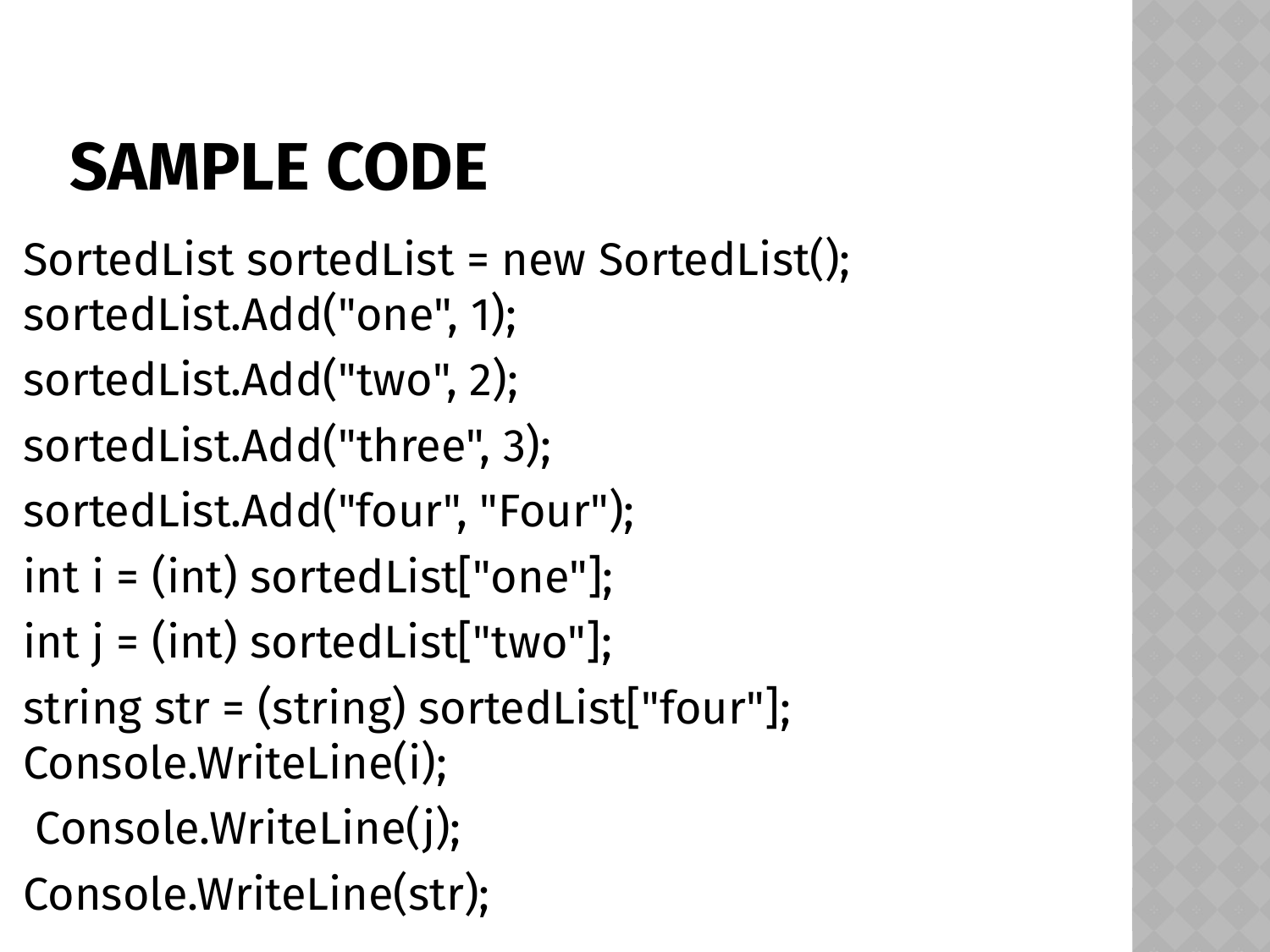

# Sample code
SortedList sortedList = new SortedList(); sortedList.Add("one", 1);
sortedList.Add("two", 2);
sortedList.Add("three", 3);
sortedList.Add("four", "Four");
int i = (int) sortedList["one"];
int j = (int) sortedList["two"];
string str = (string) sortedList["four"]; Console.WriteLine(i);
 Console.WriteLine(j);
Console.WriteLine(str);